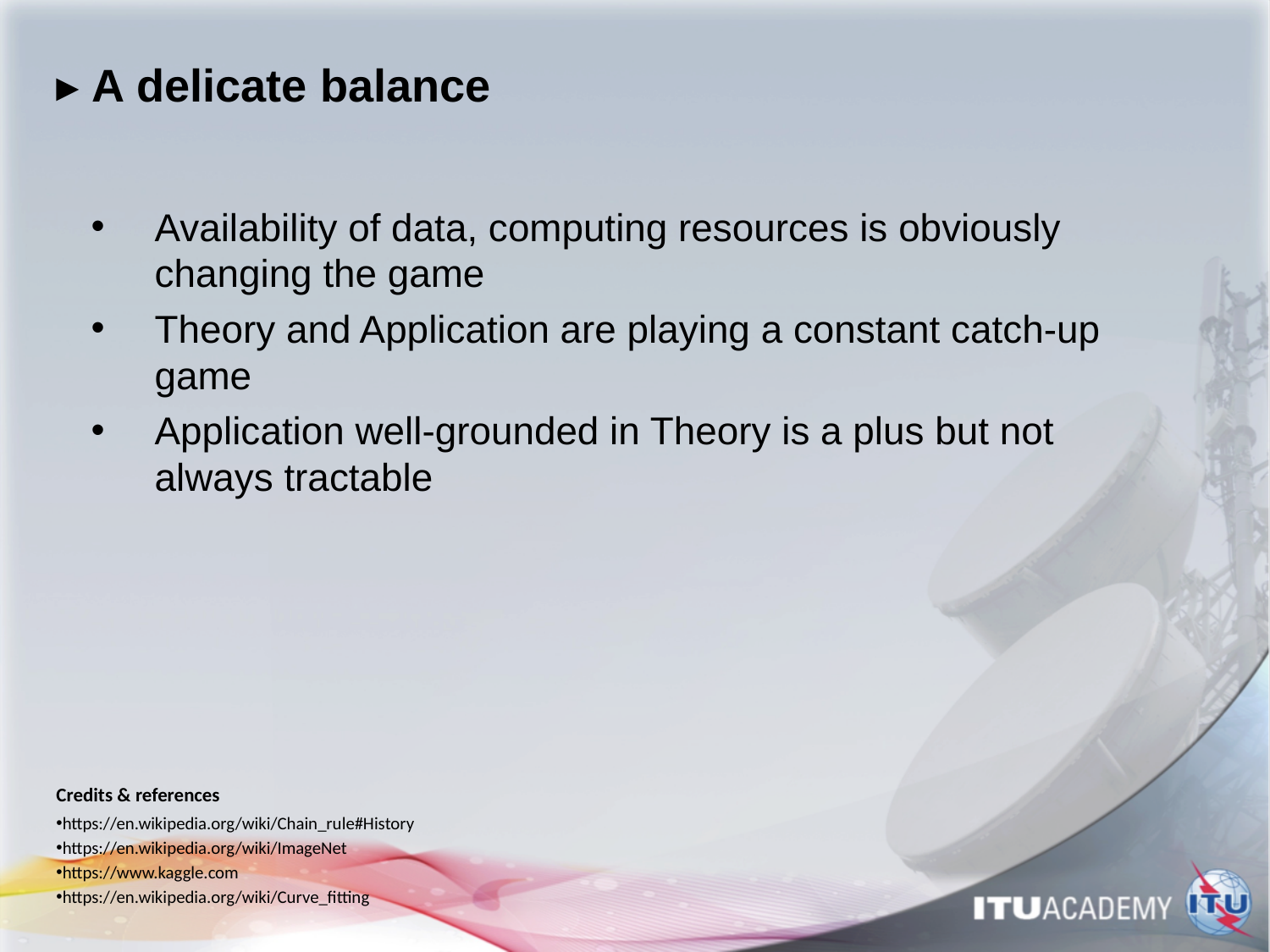

# ▸ A delicate balance
Availability of data, computing resources is obviously changing the game
Theory and Application are playing a constant catch-up game
Application well-grounded in Theory is a plus but not always tractable
Credits & references
https://en.wikipedia.org/wiki/Chain_rule#History
https://en.wikipedia.org/wiki/ImageNet
https://www.kaggle.com
https://en.wikipedia.org/wiki/Curve_fitting